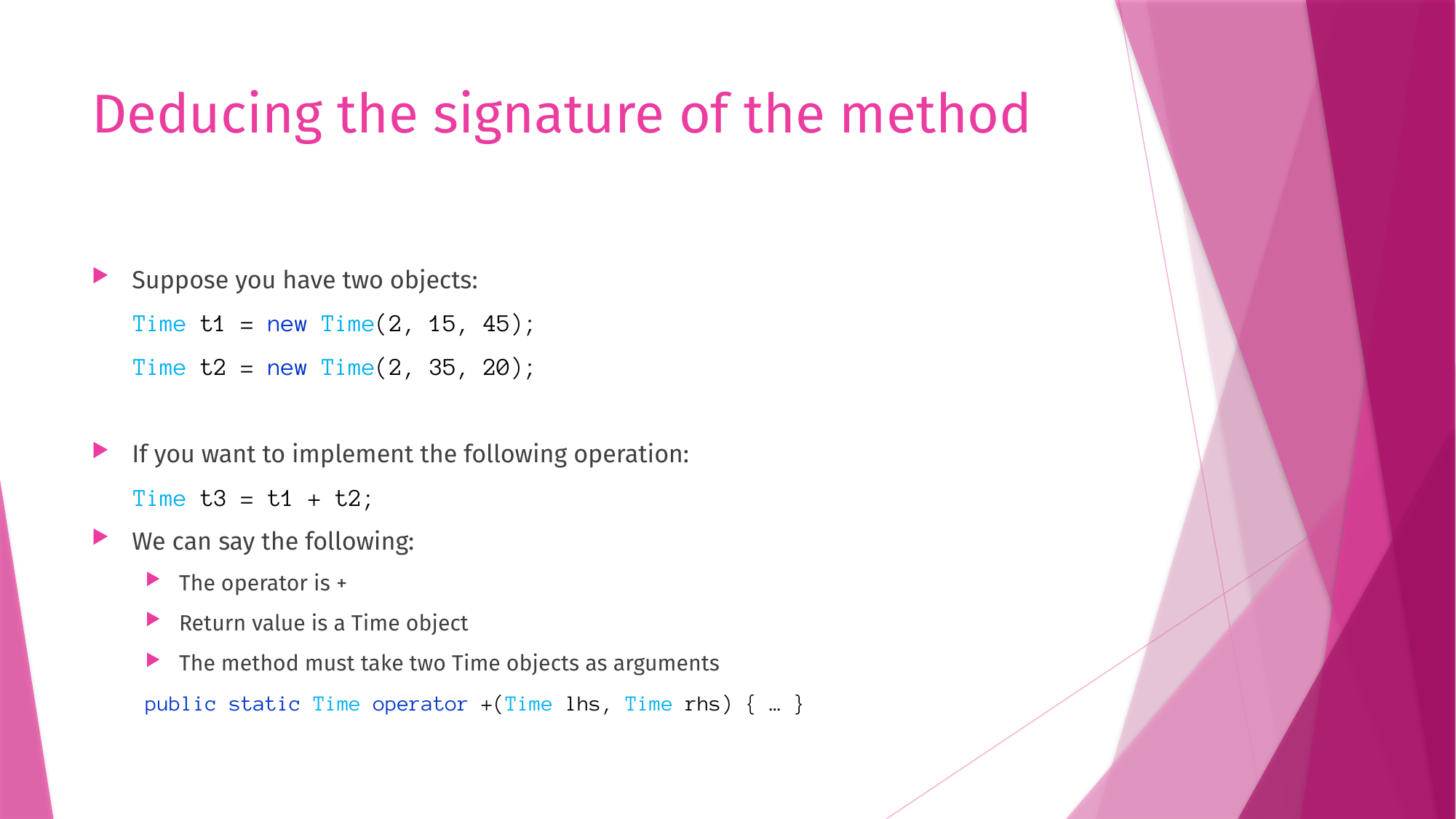

# Deducing the signature of the method
Suppose you have two objects:
Time t1 = new Time(2, 15, 45);
Time t2 = new Time(2, 35, 20);

If you want to implement the following operation:
Time t3 = t1 + t2;
We can say the following:
The operator is +
Return value is a Time object
The method must take two Time objects as arguments
public static Time operator +(Time lhs, Time rhs) { … }